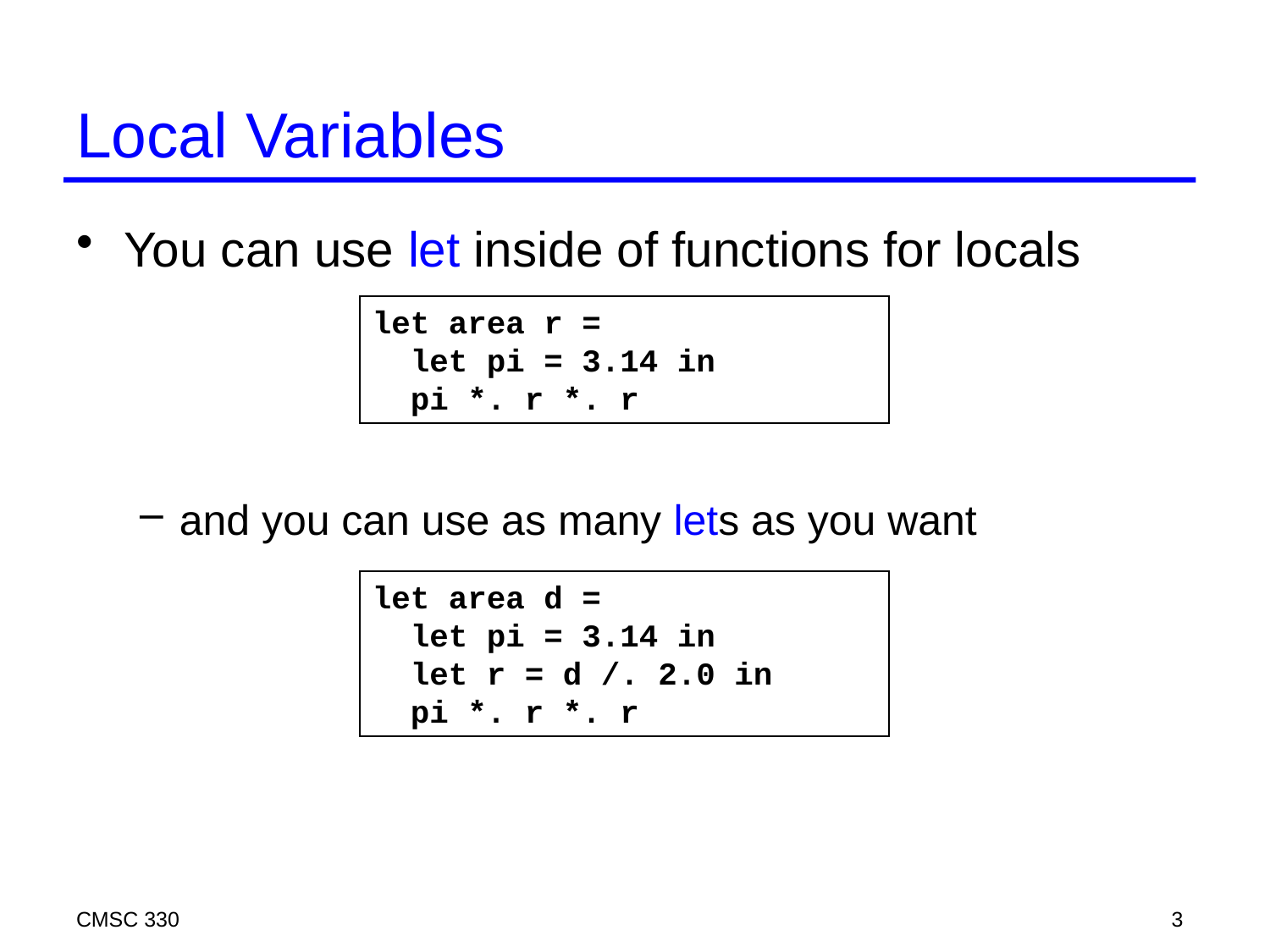

# Local Variables
You can use let inside of functions for locals

and you can use as many lets as you want
let area r =
  let pi = 3.14 in
  pi *. r *. r
let area d =
  let pi = 3.14 in
  let r = d /. 2.0 in
  pi *. r *. r
CMSC 330
3